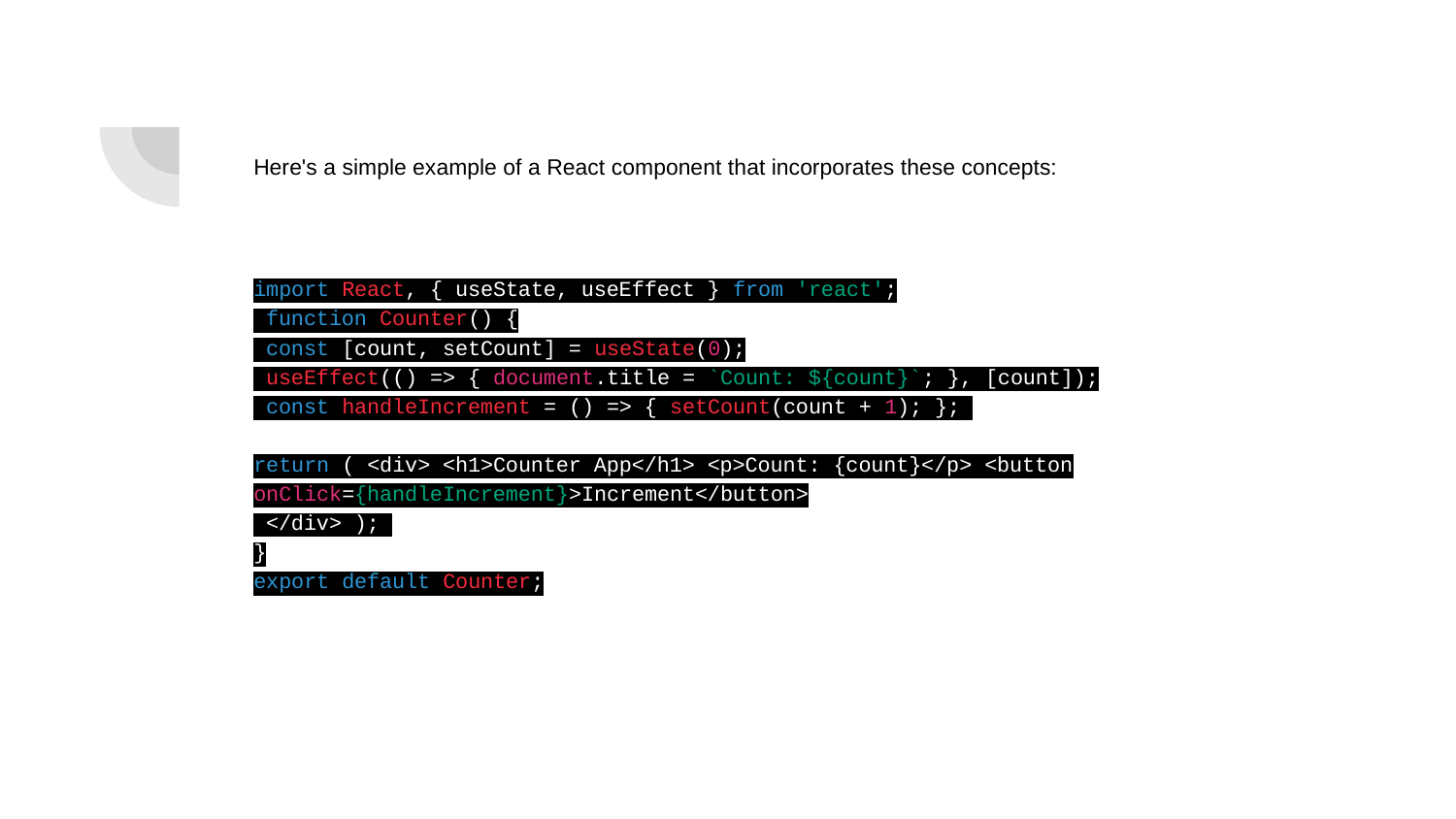

Here's a simple example of a React component that incorporates these concepts:

import React, { useState, useEffect } from 'react';
 function Counter() {
 const [count, setCount] = useState(0);
 useEffect(() => { document.title = `Count: ${count}`; }, [count]);
 const handleIncrement = () => { setCount(count + 1); };

return ( <div> <h1>Counter App</h1> <p>Count: {count}</p> <button onClick={handleIncrement}>Increment</button>
 </div> );
}
export default Counter;